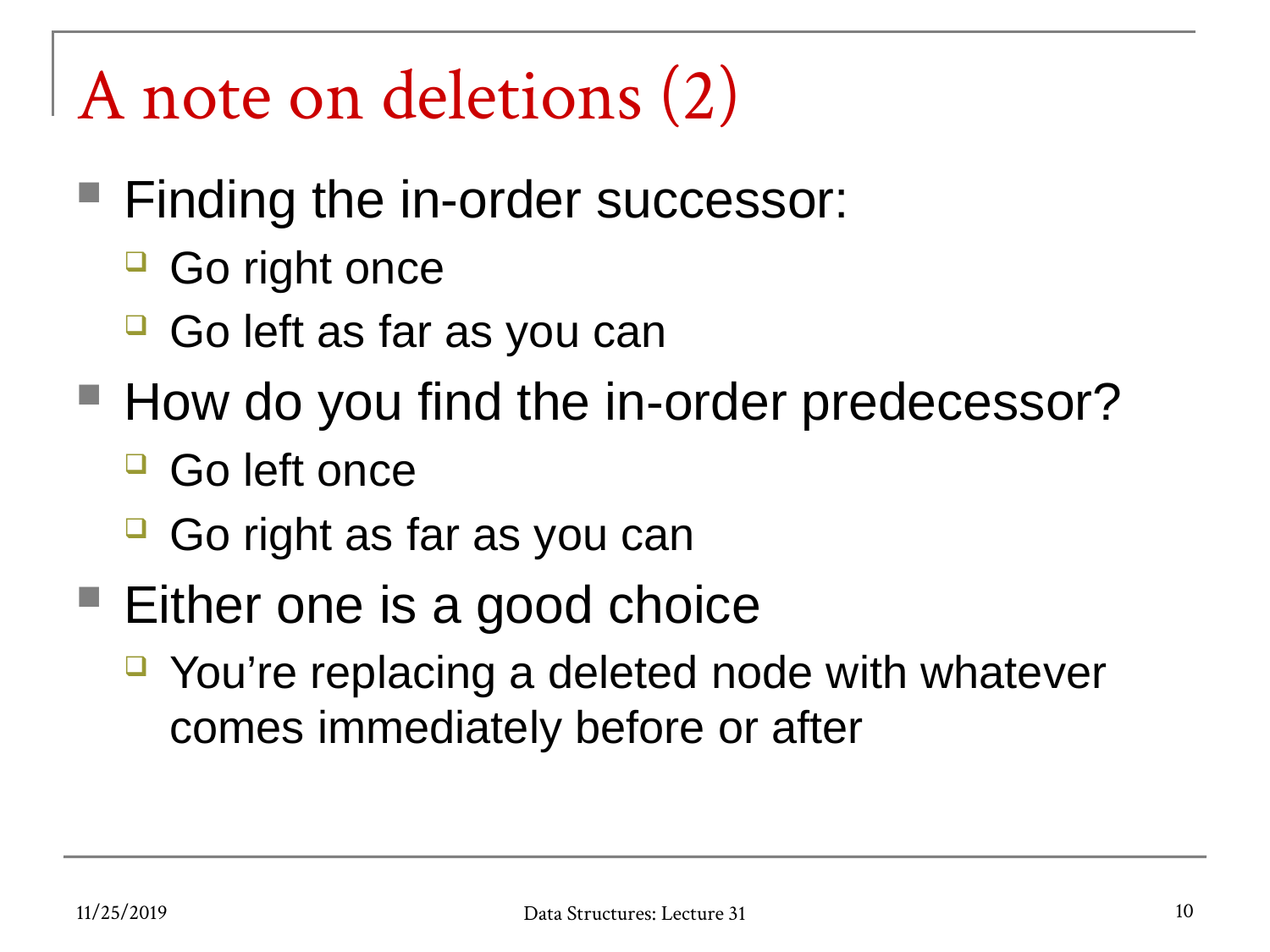

# A note on deletions (2)
Finding the in-order successor:
Go right once
Go left as far as you can
How do you find the in-order predecessor?
Go left once
Go right as far as you can
Either one is a good choice
You’re replacing a deleted node with whatever comes immediately before or after
11/25/2019
10
Data Structures: Lecture 31